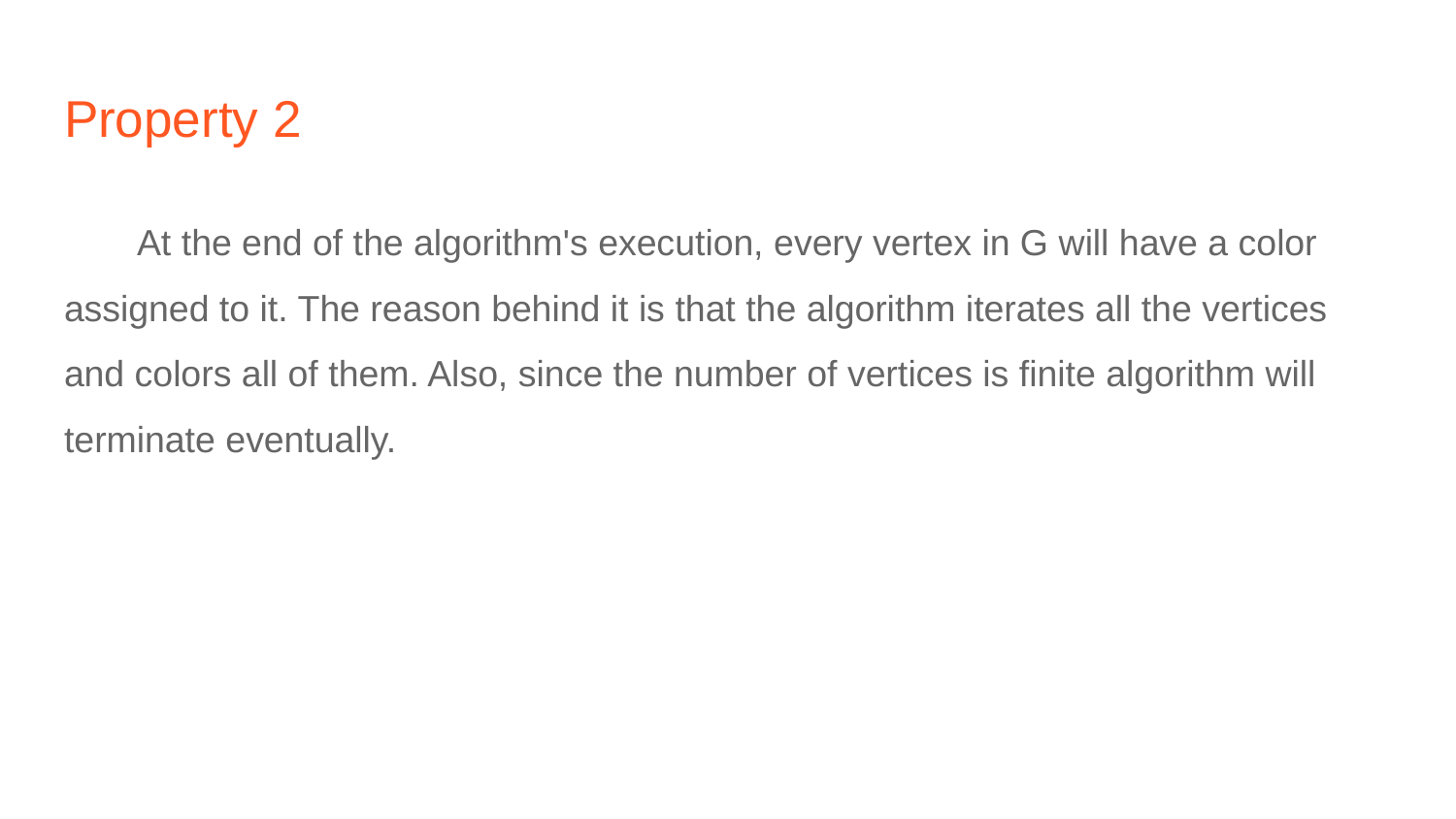

# Property 2

At the end of the algorithm's execution, every vertex in G will have a color assigned to it. The reason behind it is that the algorithm iterates all the vertices and colors all of them. Also, since the number of vertices is finite algorithm will terminate eventually.